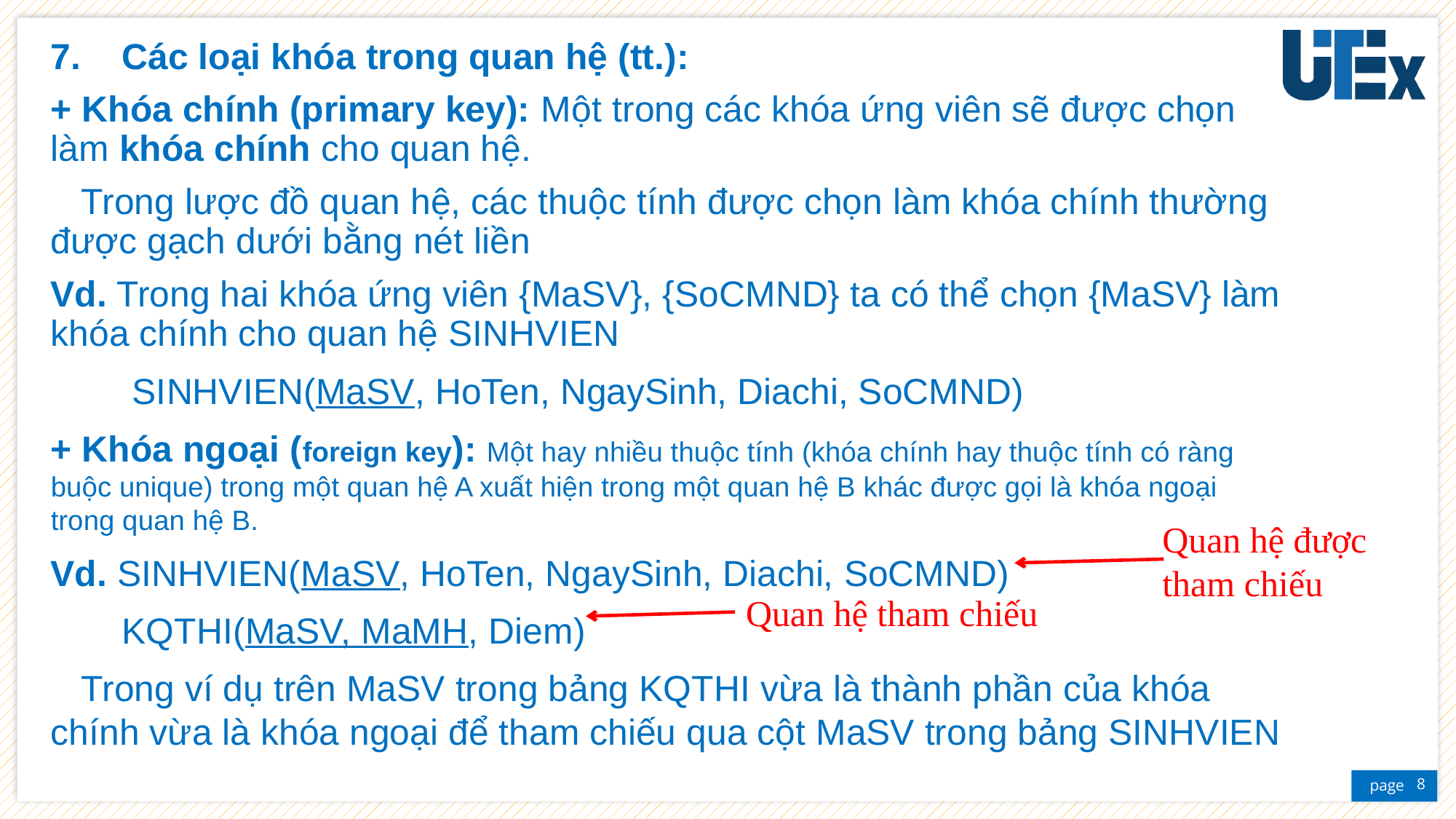

Các loại khóa trong quan hệ (tt.):
+ Khóa chính (primary key): Một trong các khóa ứng viên sẽ được chọn làm khóa chính cho quan hệ.
   Trong lược đồ quan hệ, các thuộc tính được chọn làm khóa chính thường được gạch dưới bằng nét liền
Vd. Trong hai khóa ứng viên {MaSV}, {SoCMND} ta có thể chọn {MaSV} làm khóa chính cho quan hệ SINHVIEN
        SINHVIEN(MaSV, HoTen, NgaySinh, Diachi, SoCMND)
+ Khóa ngoại (foreign key): Một hay nhiều thuộc tính (khóa chính hay thuộc tính có ràng buộc unique) trong một quan hệ A xuất hiện trong một quan hệ B khác được gọi là khóa ngoại trong quan hệ B.
Vd. SINHVIEN(MaSV, HoTen, NgaySinh, Diachi, SoCMND)
       KQTHI(MaSV, MaMH, Diem)
   Trong ví dụ trên MaSV trong bảng KQTHI vừa là thành phần của khóa chính vừa là khóa ngoại để tham chiếu qua cột MaSV trong bảng SINHVIEN
Quan hệ được tham chiếu
Quan hệ tham chiếu
8